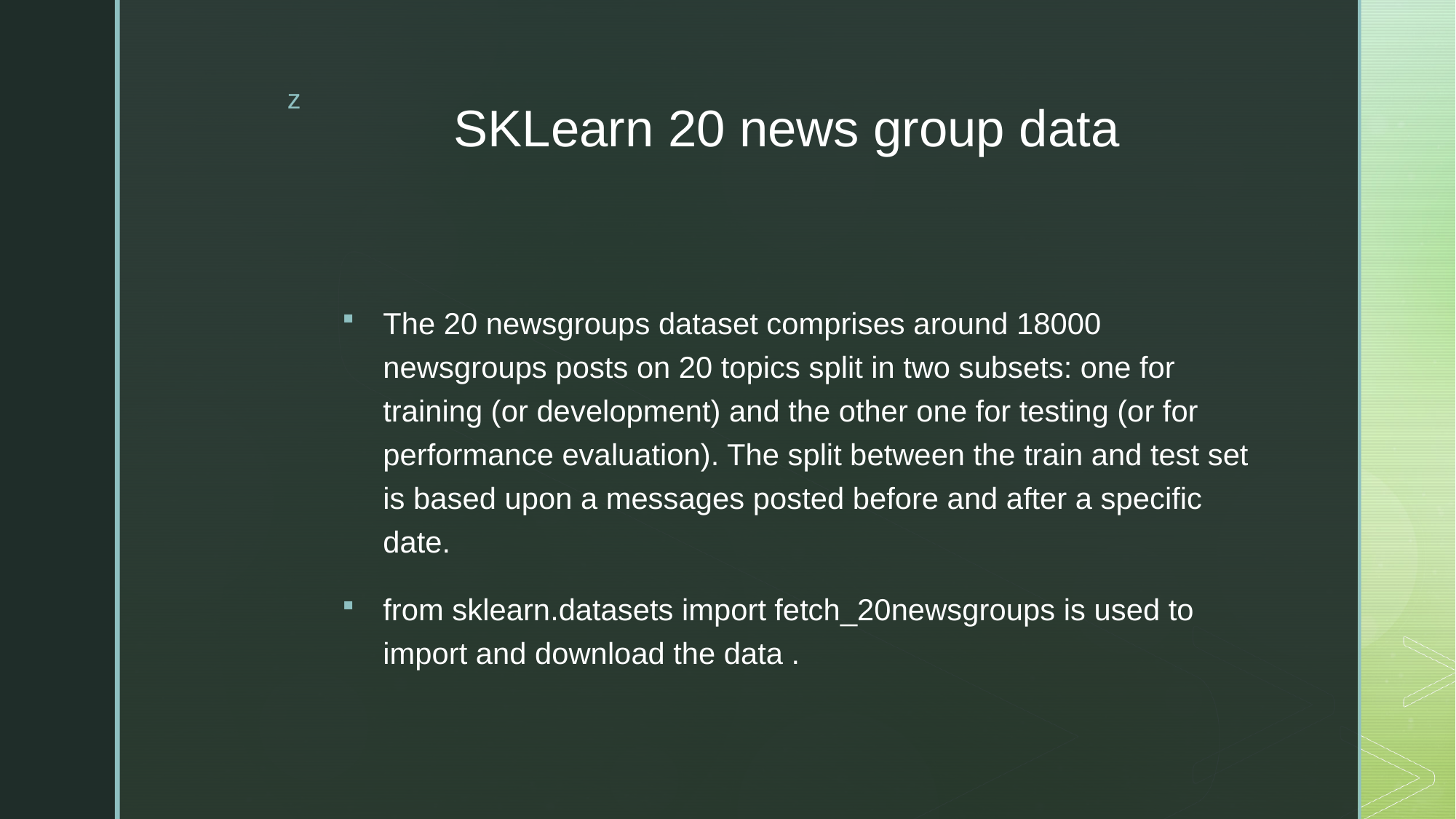

# SKLearn 20 news group data
The 20 newsgroups dataset comprises around 18000 newsgroups posts on 20 topics split in two subsets: one for training (or development) and the other one for testing (or for performance evaluation). The split between the train and test set is based upon a messages posted before and after a specific date.
from sklearn.datasets import fetch_20newsgroups is used to import and download the data .